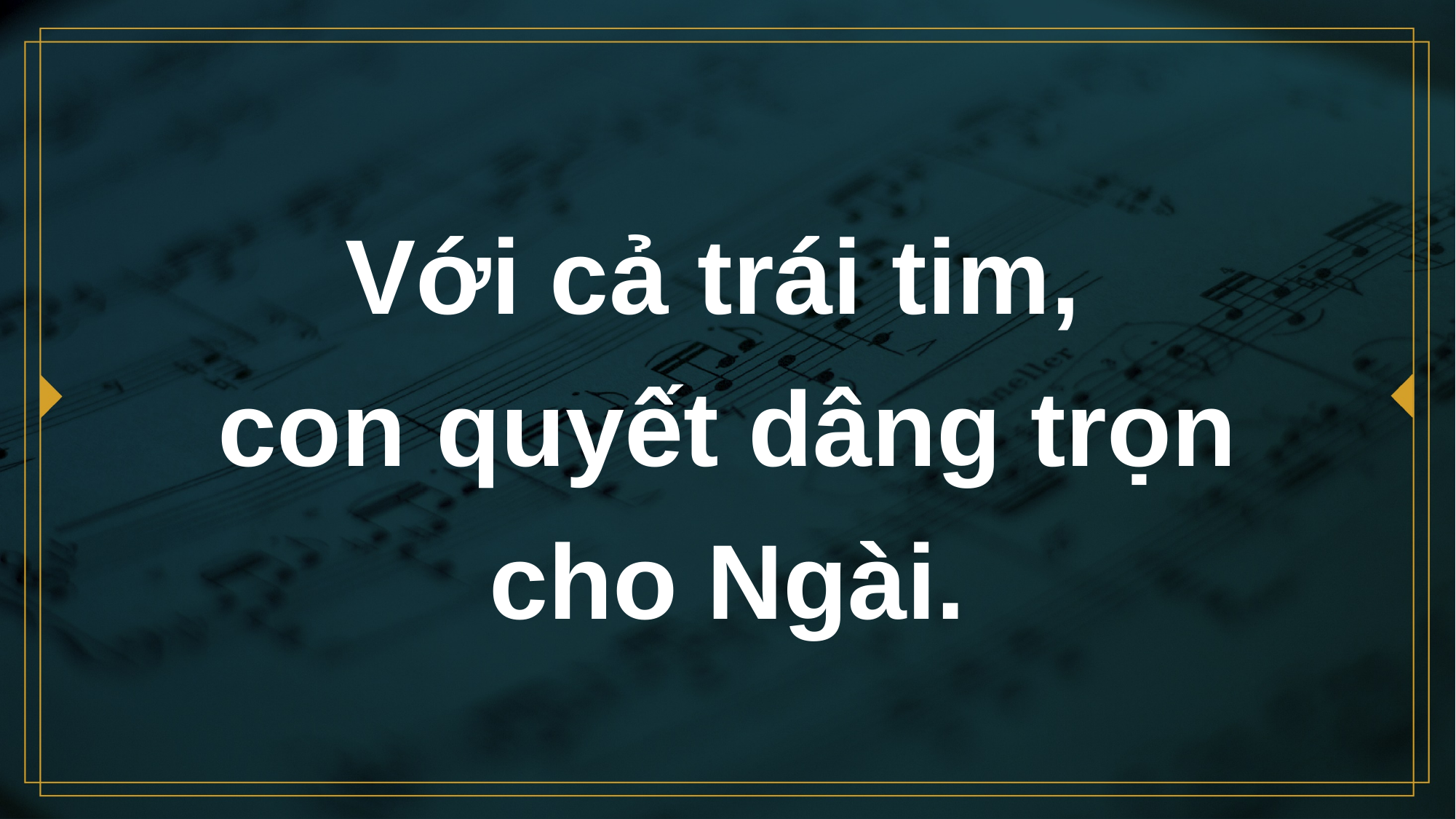

# Với cả trái tim, con quyết dâng trọn cho Ngài.